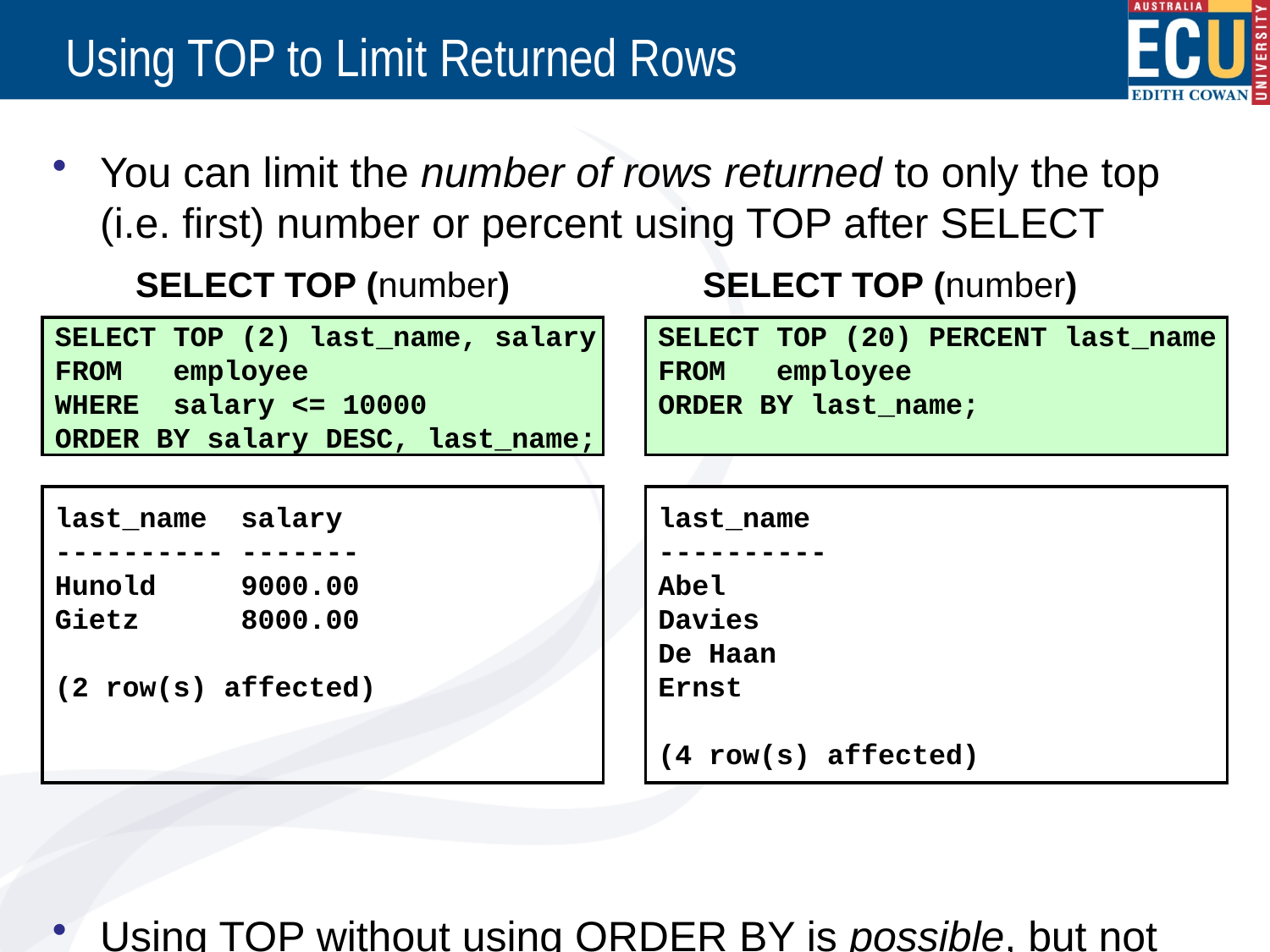

# Using TOP to Limit Returned Rows
You can limit the number of rows returned to only the top (i.e. first) number or percent using TOP after SELECT
	   SELECT TOP (number)	        SELECT TOP (number) PERCENT

Using TOP without using ORDER BY is possible, but not particularly meaningful or useful
SELECT TOP (2) last_name, salary
FROM   employee
WHERE  salary <= 10000
ORDER BY salary DESC, last_name;
SELECT TOP (20) PERCENT last_name
FROM   employee
ORDER BY last_name;

last_name  salary
---------- -------
Hunold     9000.00
Gietz      8000.00

(2 row(s) affected)

last_name
----------
Abel
Davies
De Haan
Ernst

(4 row(s) affected)